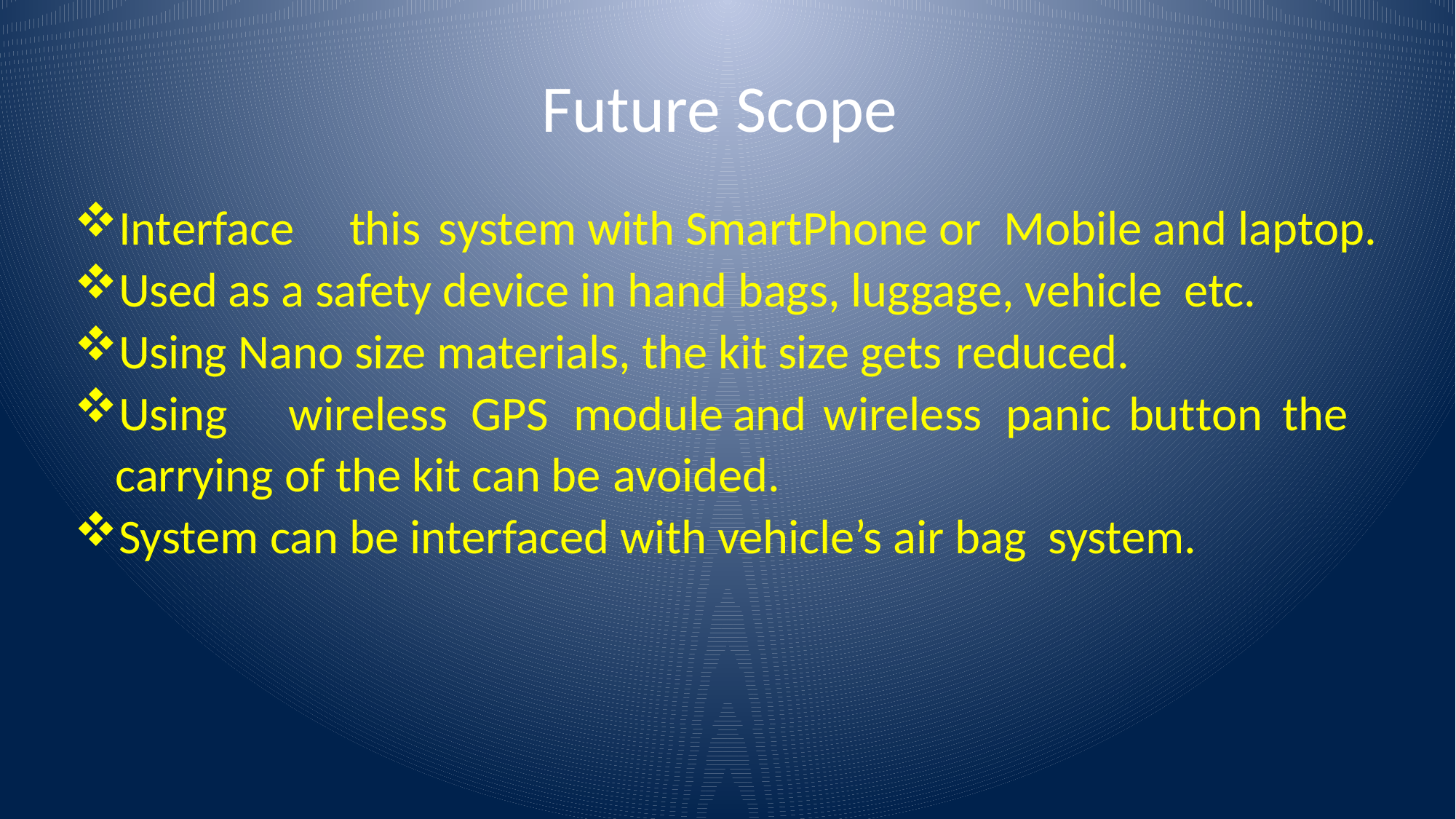

# Future Scope
Interface	 this	system with SmartPhone or  Mobile and laptop.
Used as a safety device in hand bags, luggage, vehicle  etc.
Using Nano size materials, the kit size gets reduced.
Using	wireless	GPS	module	and	wireless	panic	button	the  carrying of the kit can be avoided.
System can be interfaced with vehicle’s air bag  system.